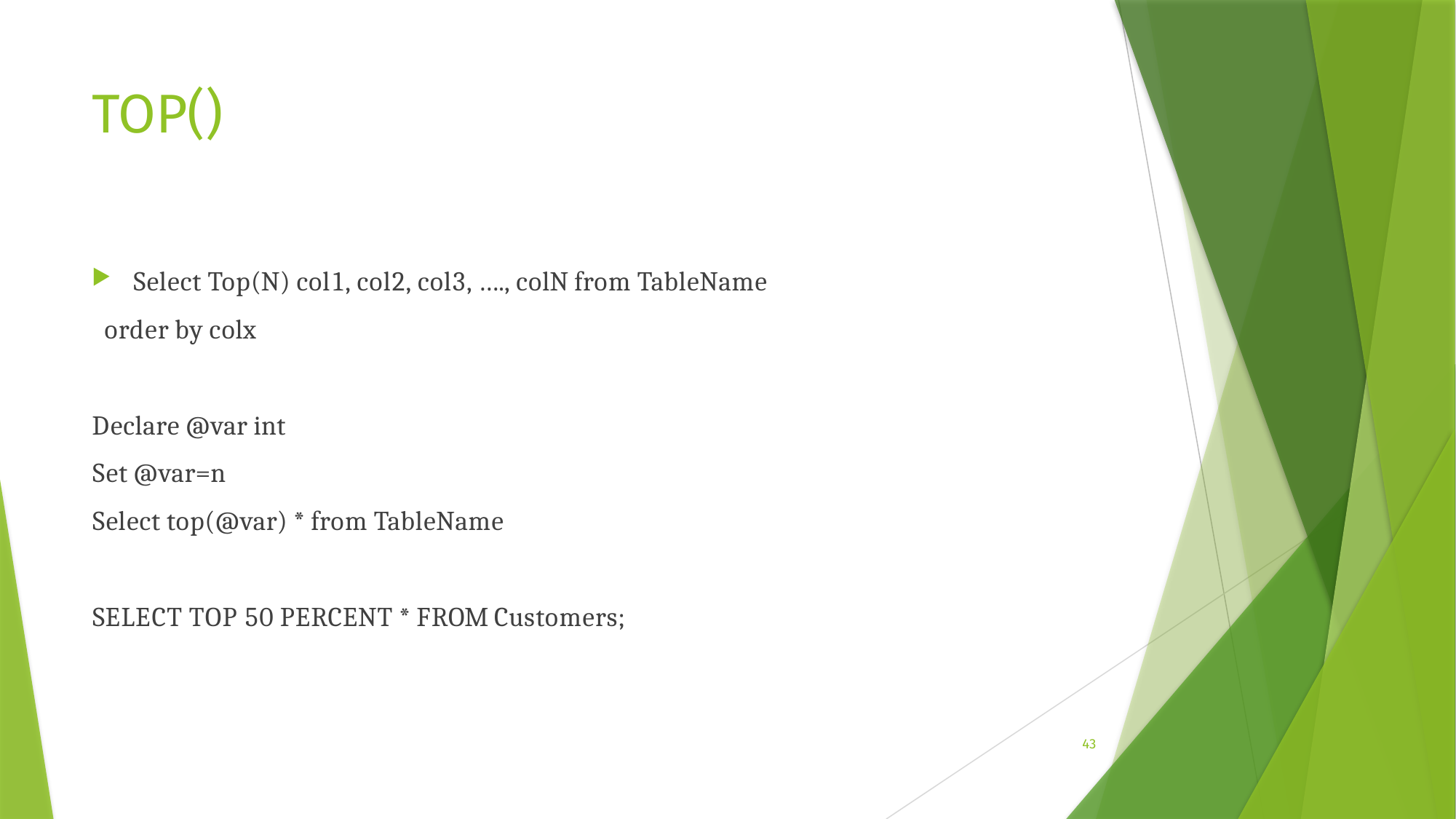

# TOP()
Select Top(N) col1, col2, col3, …., colN from TableName
  order by colx

Declare @var int
Set @var=n
Select top(@var) * from TableName

SELECT TOP 50 PERCENT * FROM Customers;

43